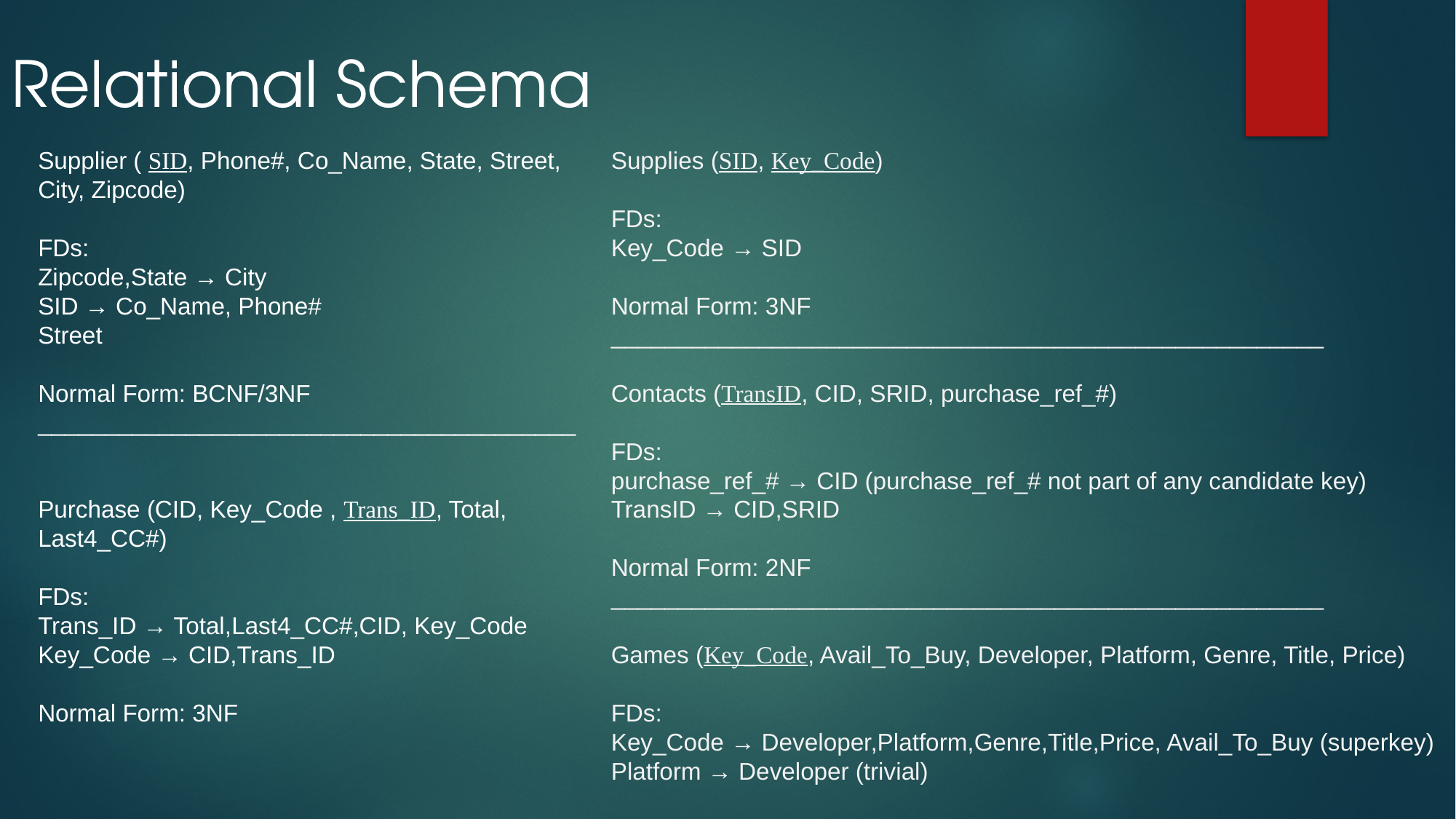

Relational Schema
Supplier ( SID, Phone#, Co_Name, State, Street, City, Zipcode)

FDs:
Zipcode,State → City
SID → Co_Name, Phone#
Street

Normal Form: BCNF/3NF
________________________________________

Purchase (CID, Key_Code , Trans_ID, Total, Last4_CC#)

FDs:
Trans_ID → Total,Last4_CC#,CID, Key_Code
Key_Code → CID,Trans_ID

Normal Form: 3NF

Supplies (SID, Key_Code)

FDs:
Key_Code → SID

Normal Form: 3NF
_____________________________________________________

Contacts (TransID, CID, SRID, purchase_ref_#)

FDs:
purchase_ref_# → CID (purchase_ref_# not part of any candidate key)
TransID → CID,SRID

Normal Form: 2NF
_____________________________________________________

Games (Key_Code, Avail_To_Buy, Developer, Platform, Genre, Title, Price)

FDs:
Key_Code → Developer,Platform,Genre,Title,Price, Avail_To_Buy (superkey)
Platform → Developer (trivial)

Normal Form: 3NF